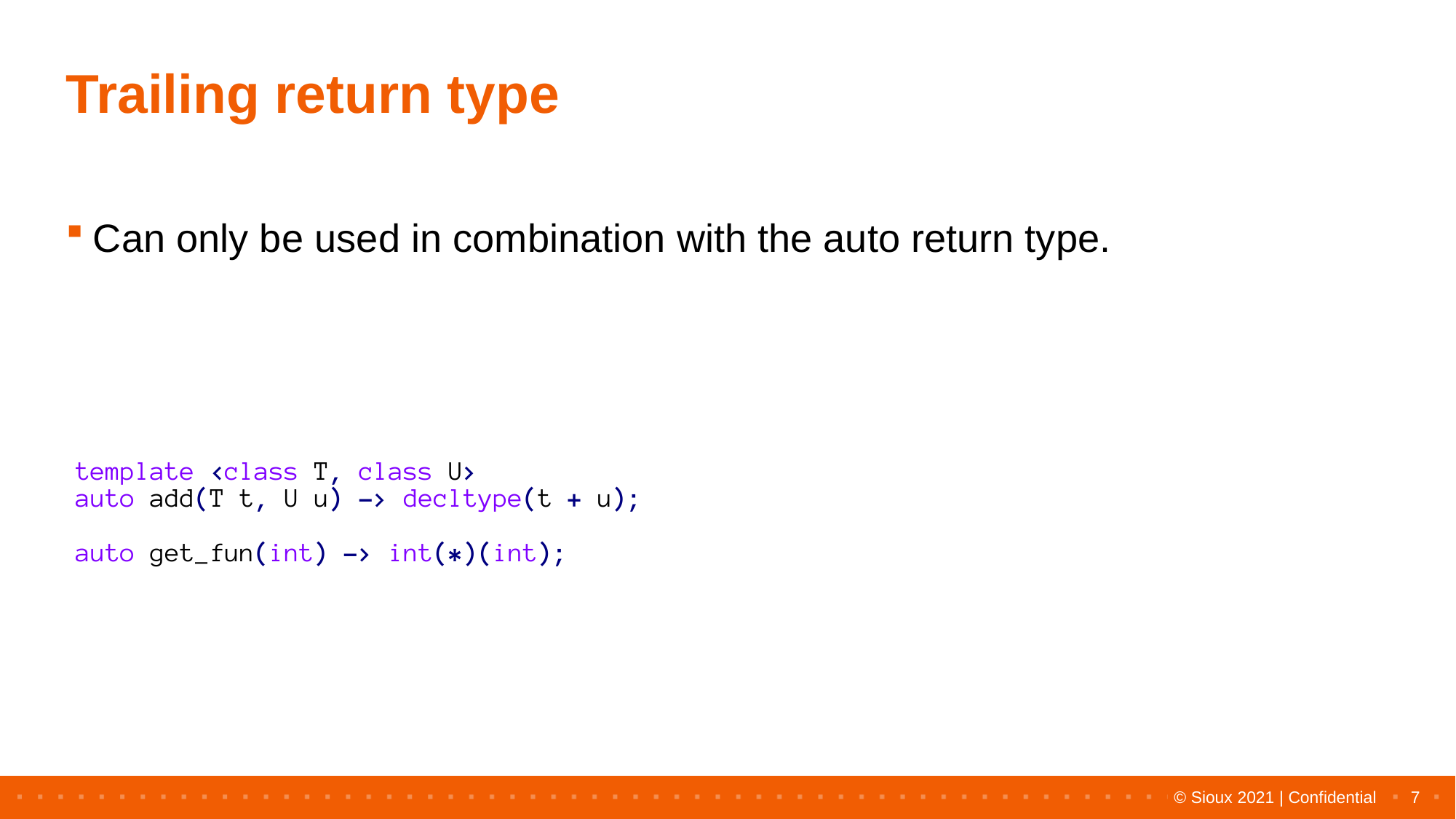

# Trailing return type
Can only be used in combination with the auto return type.
| template <class T, class U> auto add(T t, U u) -> decltype(t + u); auto get\_fun(int) -> int(\*)(int); |
| --- |
7
© Sioux 2021 | Confidential